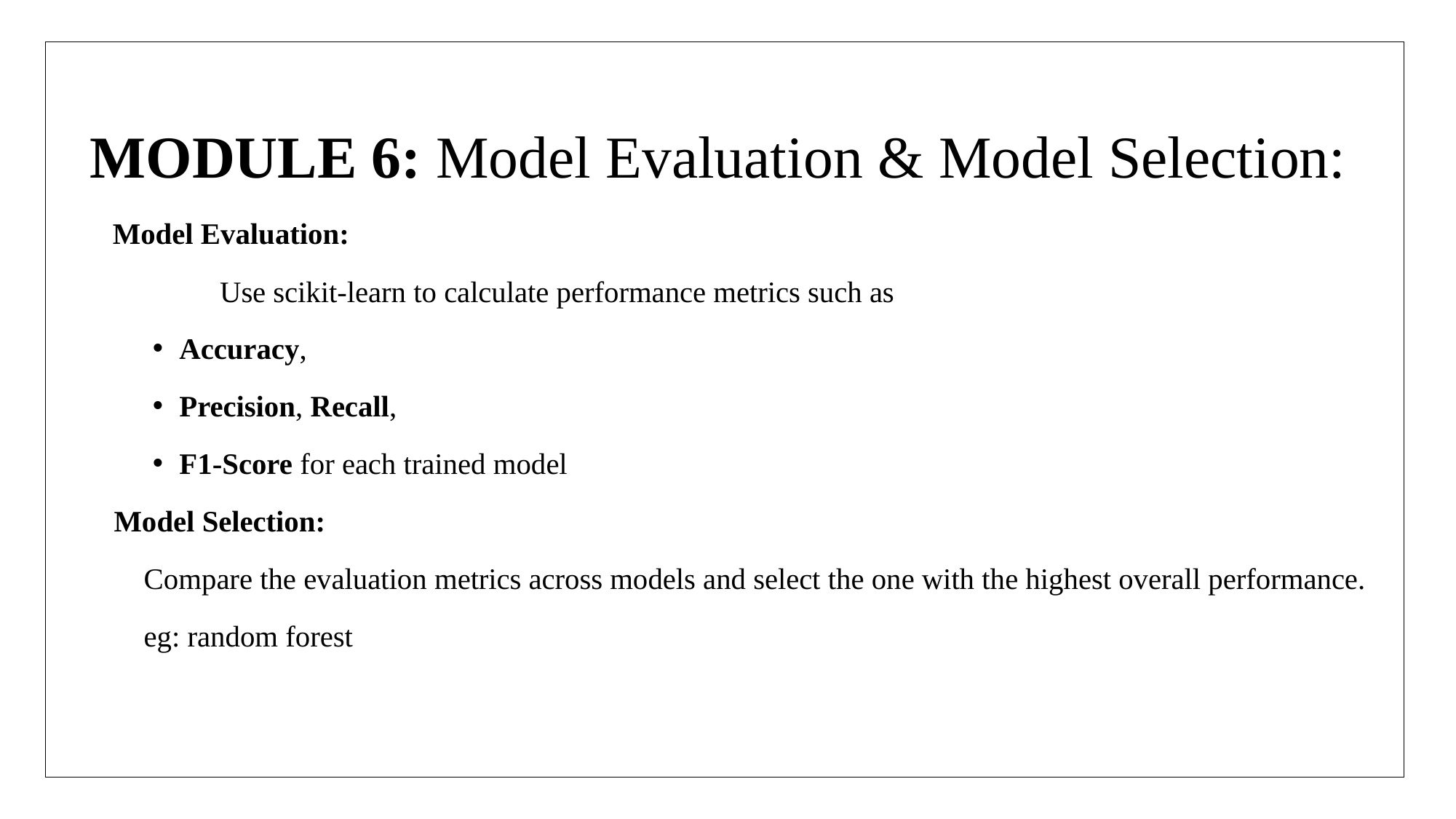

18

    MODULE 6: Model Evaluation & Model Selection:
  Model Evaluation:
         Use scikit-learn to calculate performance metrics such as
Accuracy,
Precision, Recall,
F1-Score for each trained model
  Model Selection:
      Compare the evaluation metrics across models and select the one with the highest overall performance.
      eg: random forest